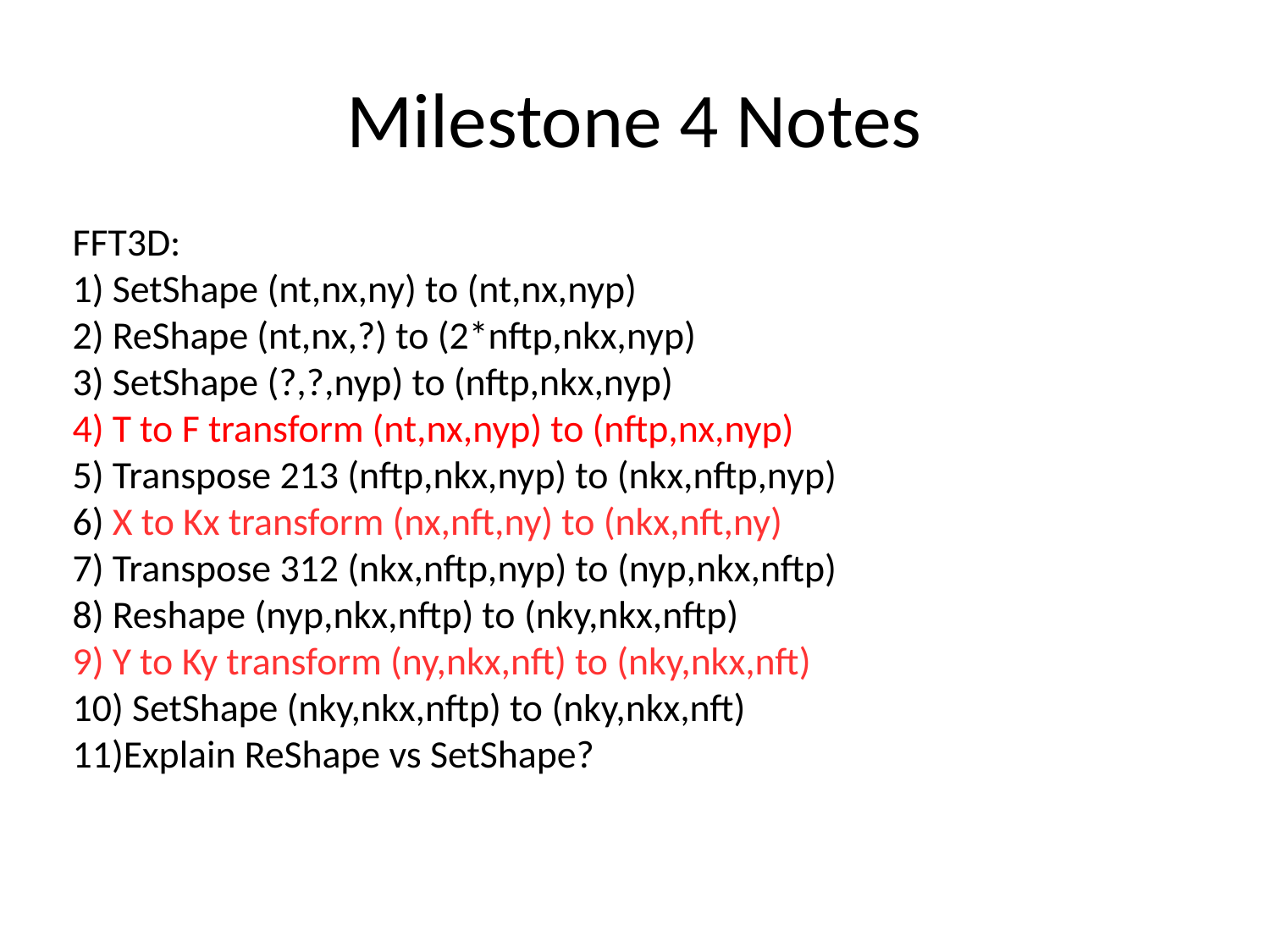

Milestone 4 Notes
FFT3D:
 SetShape (nt,nx,ny) to (nt,nx,nyp)
 ReShape (nt,nx,?) to (2*nftp,nkx,nyp)
 SetShape (?,?,nyp) to (nftp,nkx,nyp)
 T to F transform (nt,nx,nyp) to (nftp,nx,nyp)
 Transpose 213 (nftp,nkx,nyp) to (nkx,nftp,nyp)
 X to Kx transform (nx,nft,ny) to (nkx,nft,ny)
 Transpose 312 (nkx,nftp,nyp) to (nyp,nkx,nftp)
 Reshape (nyp,nkx,nftp) to (nky,nkx,nftp)
 Y to Ky transform (ny,nkx,nft) to (nky,nkx,nft)
 SetShape (nky,nkx,nftp) to (nky,nkx,nft)
Explain ReShape vs SetShape?